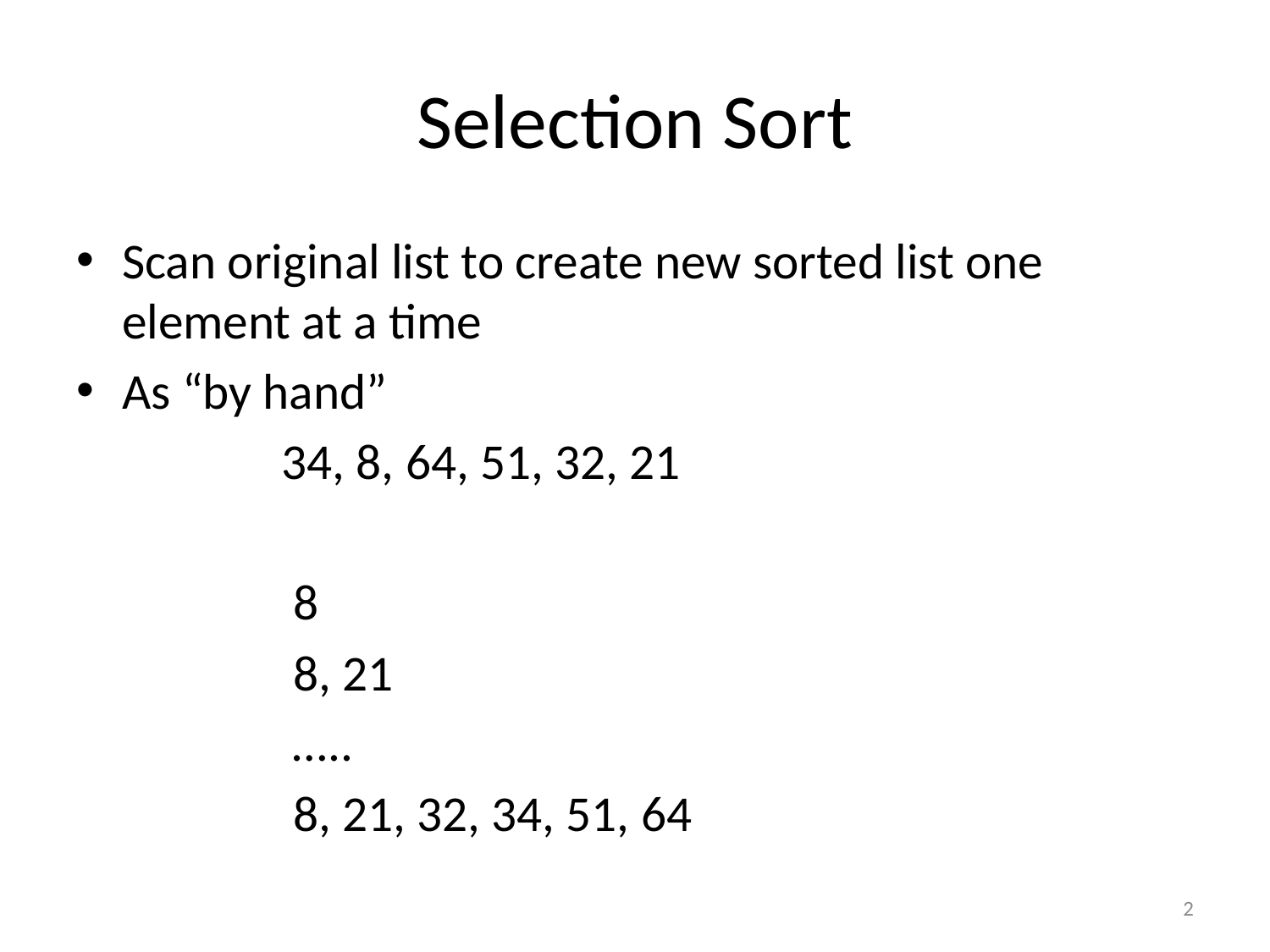

# Selection Sort
Scan original list to create new sorted list one element at a time
As “by hand”
                  34, 8, 64, 51, 32, 21

                   8
                   8, 21
                   …..
                   8, 21, 32, 34, 51, 64

2